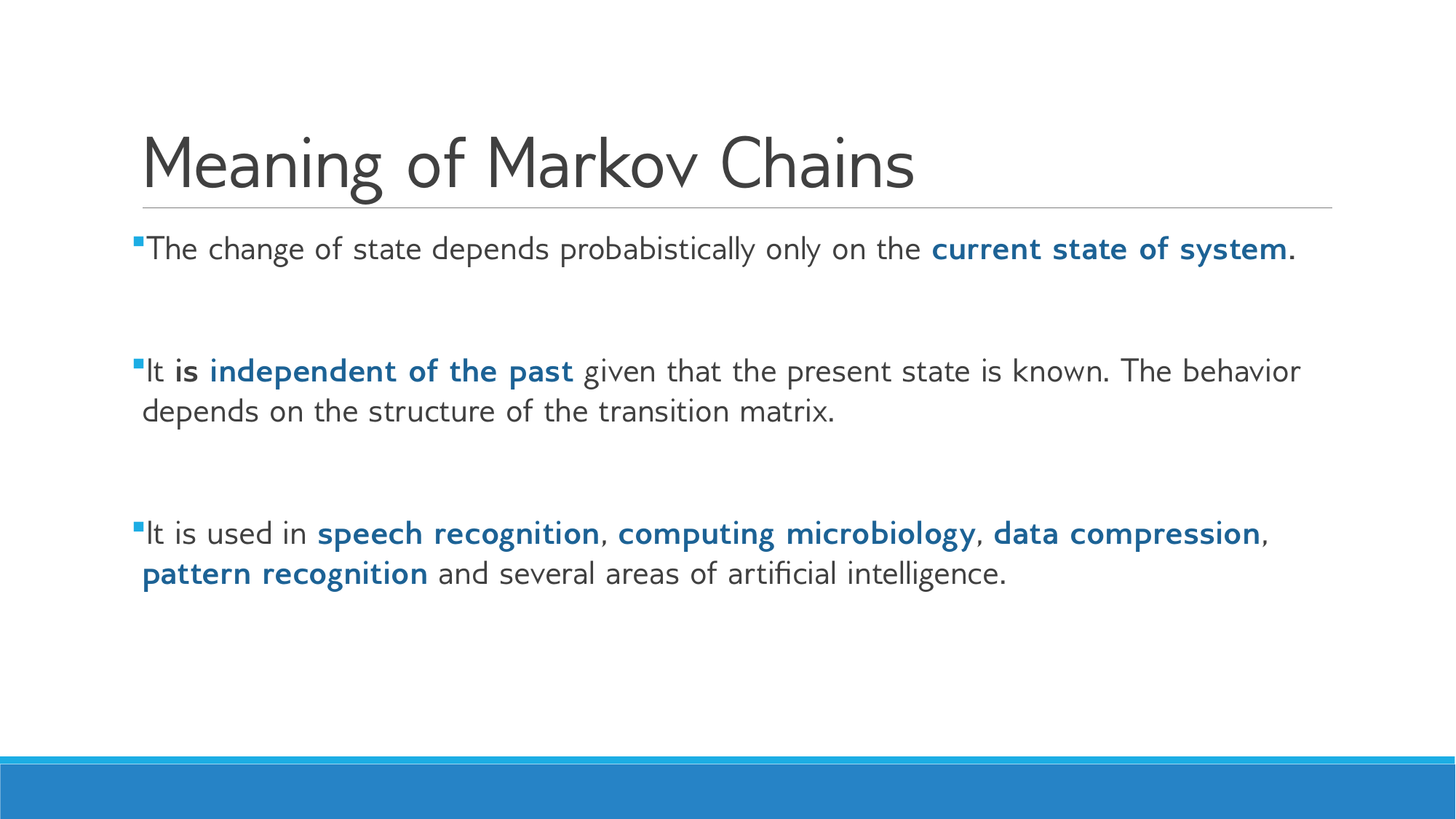

# Meaning of Markov Chains
The change of state depends probabistically only on the current state of system.

It is independent of the past given that the present state is known. The behavior depends on the structure of the transition matrix.

It is used in speech recognition, computing microbiology, data compression, pattern recognition and several areas of artificial intelligence.